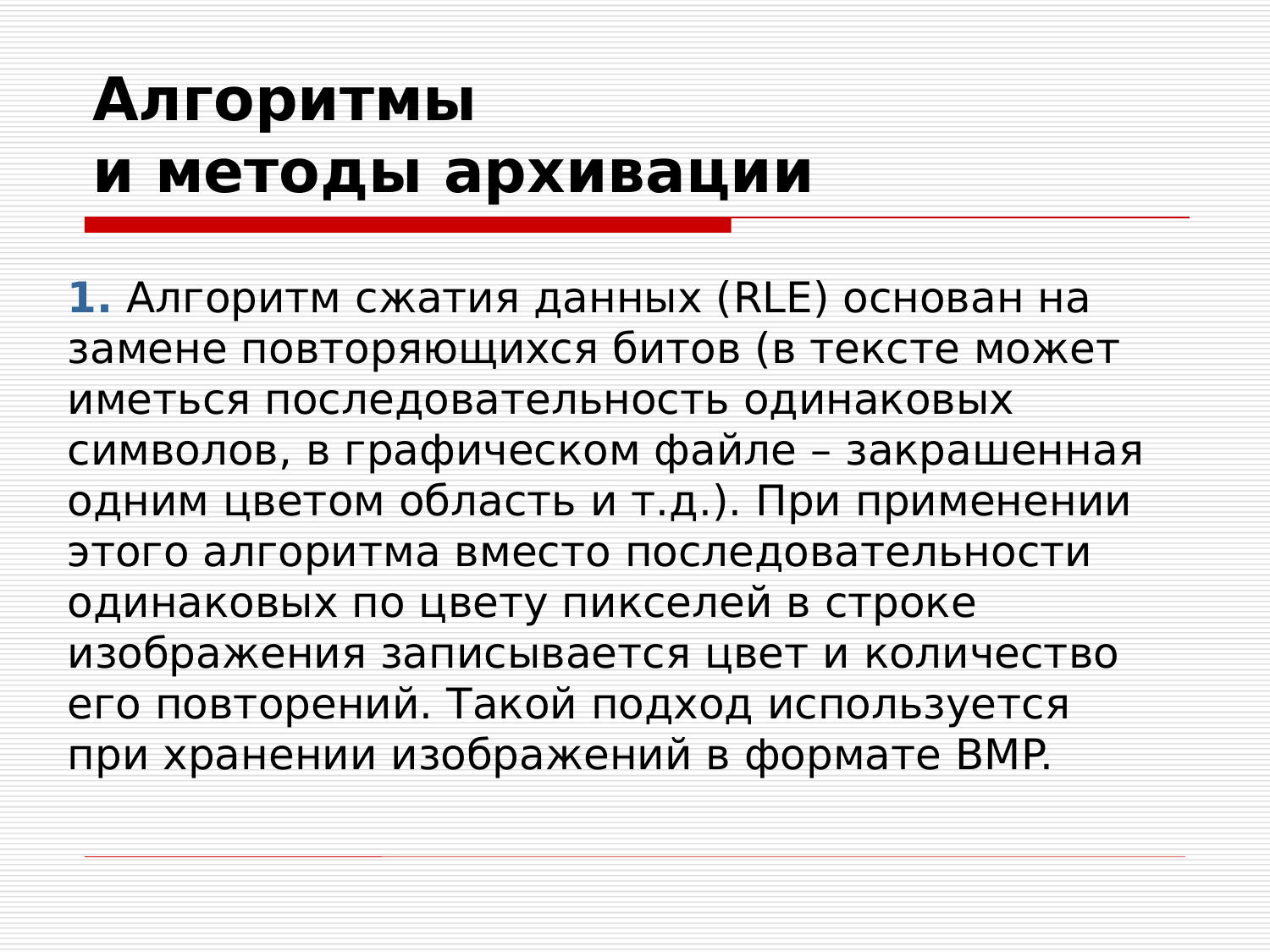

# Алгоритмы и методы архивации
1. Алгоритм сжатия данных (RLE) основан на замене повторяющихся битов (в тексте может иметься последовательность одинаковых символов, в графическом файле – закрашенная одним цветом область и т.д.). При применении этого алгоритма вместо последовательности одинаковых по цвету пикселей в строке изображения записывается цвет и количество его повторений. Такой подход используется при хранении изображений в формате BMP.